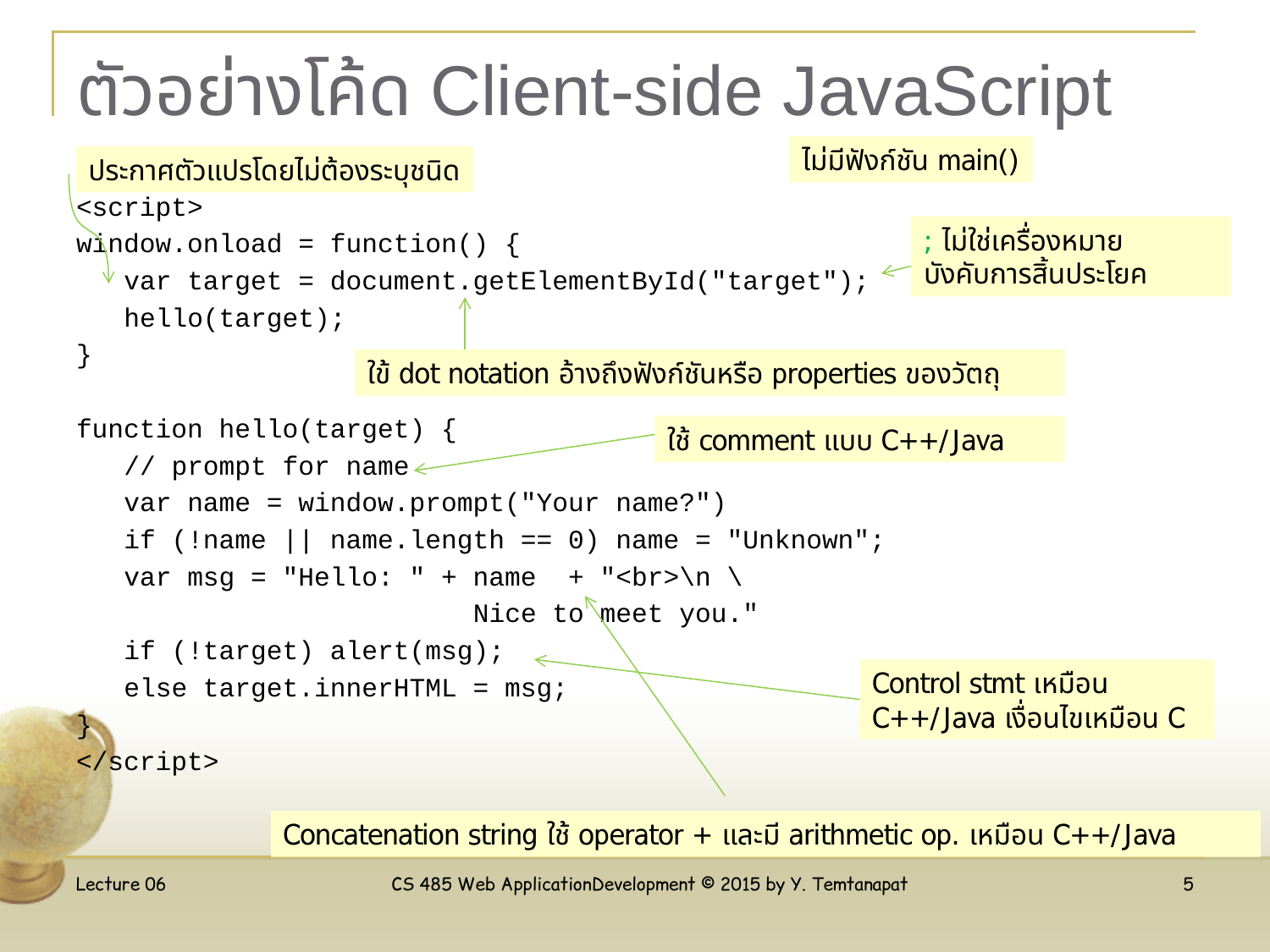

<!doctype html>
<html>
<head>
<title>Simple JS</title>
</head>
<body>
<div id="target"></div>
<script>
window.onload = function() {
   var target = document.getElementById("target");
   hello(target);
}

function hello(target) {
   // prompt for name
   var name = window.prompt("Your name?")
   if (!name || name.length == 0) name = "Unknown";
   var msg = "Hello: " + name  + "<br>\n \
                         Nice to meet you."
   if (!target)
       alert(msg);
   else target.innerHTML = msg;
}
</script>
</body>
</html>
# ตัวอย่างโค้ด Client-side JavaScript
ไม่มีฟังก์ชัน main()
ประกาศตัวแปรโดยไม่ต้องระบุชนิด
<script>
window.onload = function() {
   var target = document.getElementById("target");
   hello(target);
}

function hello(target) {
   // prompt for name
   var name = window.prompt("Your name?")
   if (!name || name.length == 0) name = "Unknown";
   var msg = "Hello: " + name  + "<br>\n \
                         Nice to meet you."
   if (!target) alert(msg);
   else target.innerHTML = msg;
}
</script>
; ไม่ใช่เครื่องหมายบังคับการสิ้นประโยค
ใข้ dot notation อ้างถึงฟังก์ชันหรือ properties ของวัตถุ
ใช้ comment แบบ C++/Java
Control stmt เหมือน C++/Java เงื่อนไขเหมือน C
Concatenation string ใช้ operator + และมี arithmetic op. เหมือน C++/Java
Lecture 06
CS 485 Web ApplicationDevelopment © 2015 by Y. Temtanapat
5